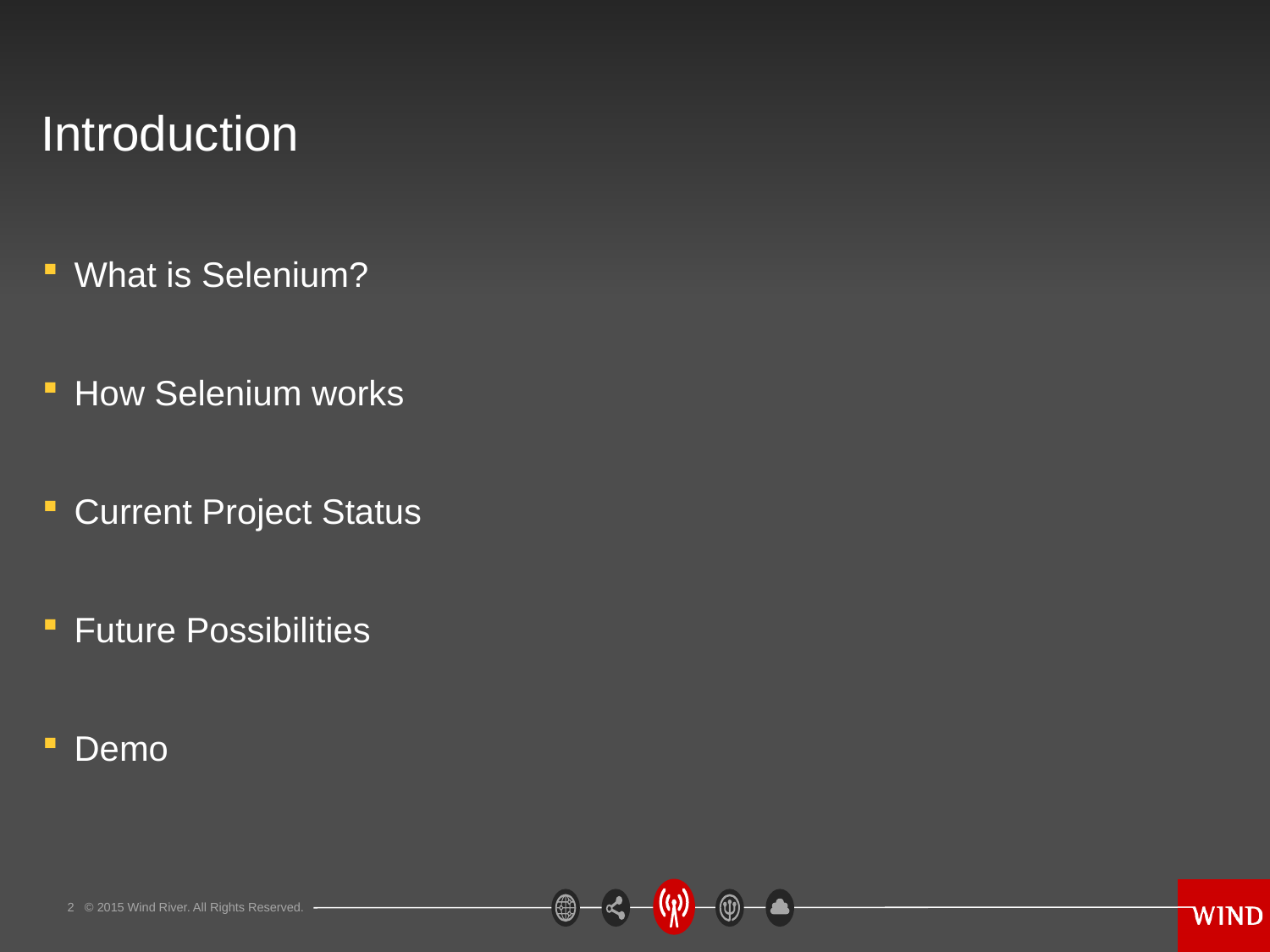

# Introduction
What is Selenium?

How Selenium works

Current Project Status

Future Possibilities

Demo